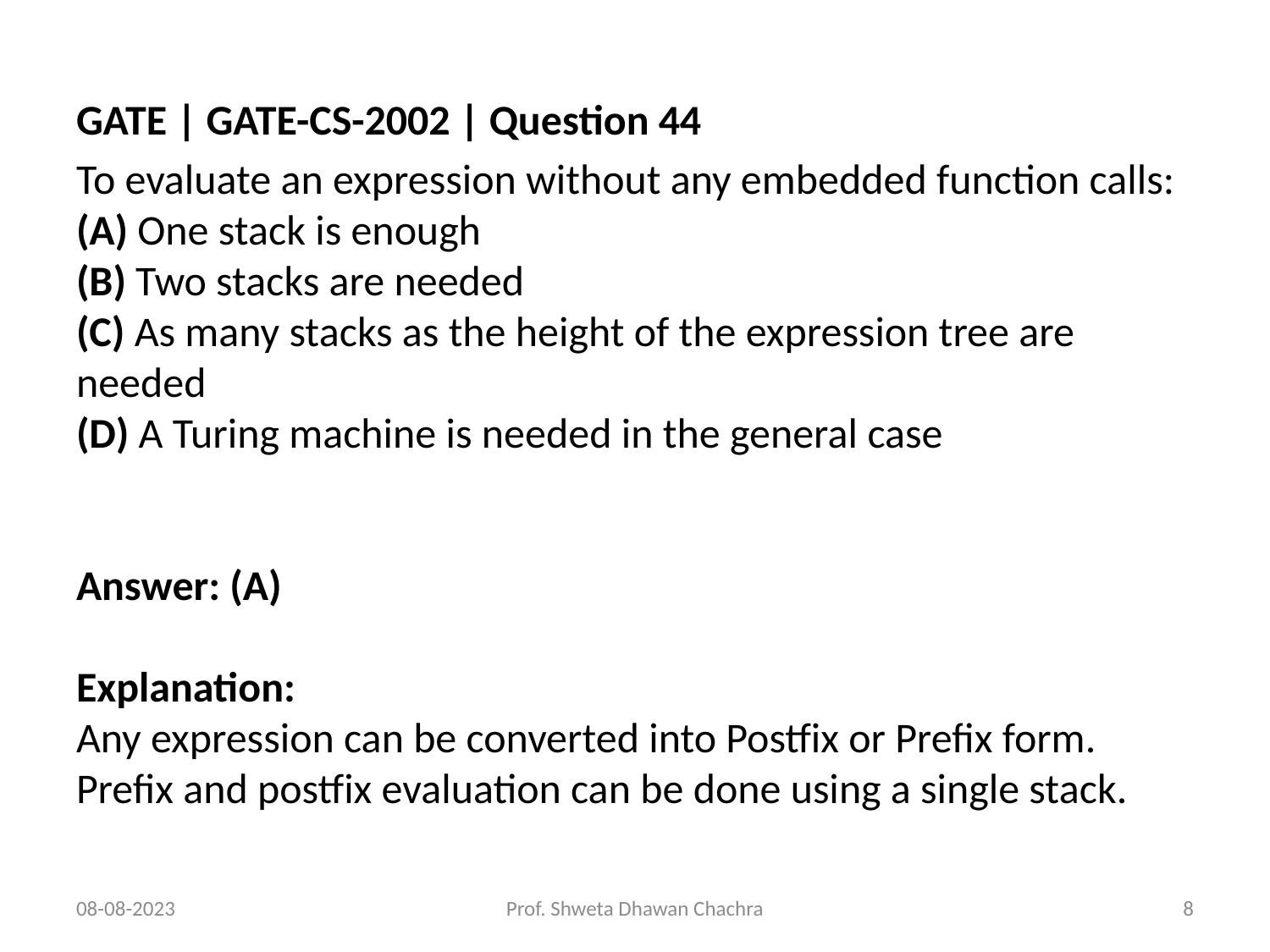

GATE | GATE-CS-2002 | Question 44
To evaluate an expression without any embedded function calls:
(A) One stack is enough
(B) Two stacks are needed
(C) As many stacks as the height of the expression tree are needed
(D) A Turing machine is needed in the general case
Answer: (A)
Explanation:
Any expression can be converted into Postfix or Prefix form.
Prefix and postfix evaluation can be done using a single stack.

08-08-2023
Prof. Shweta Dhawan Chachra
8